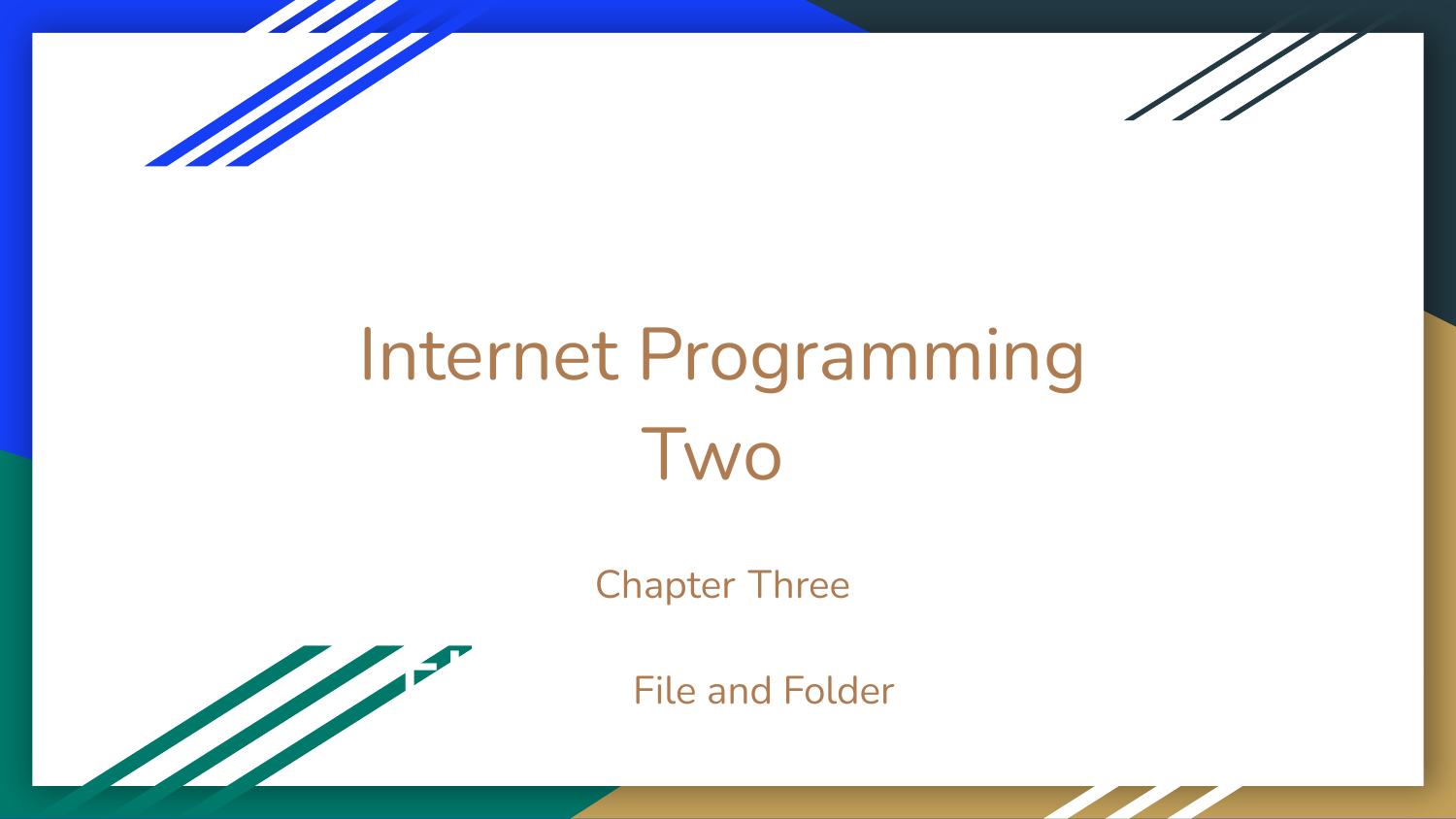

# Internet Programming Two
Chapter Three
File and Directory
File and Folder